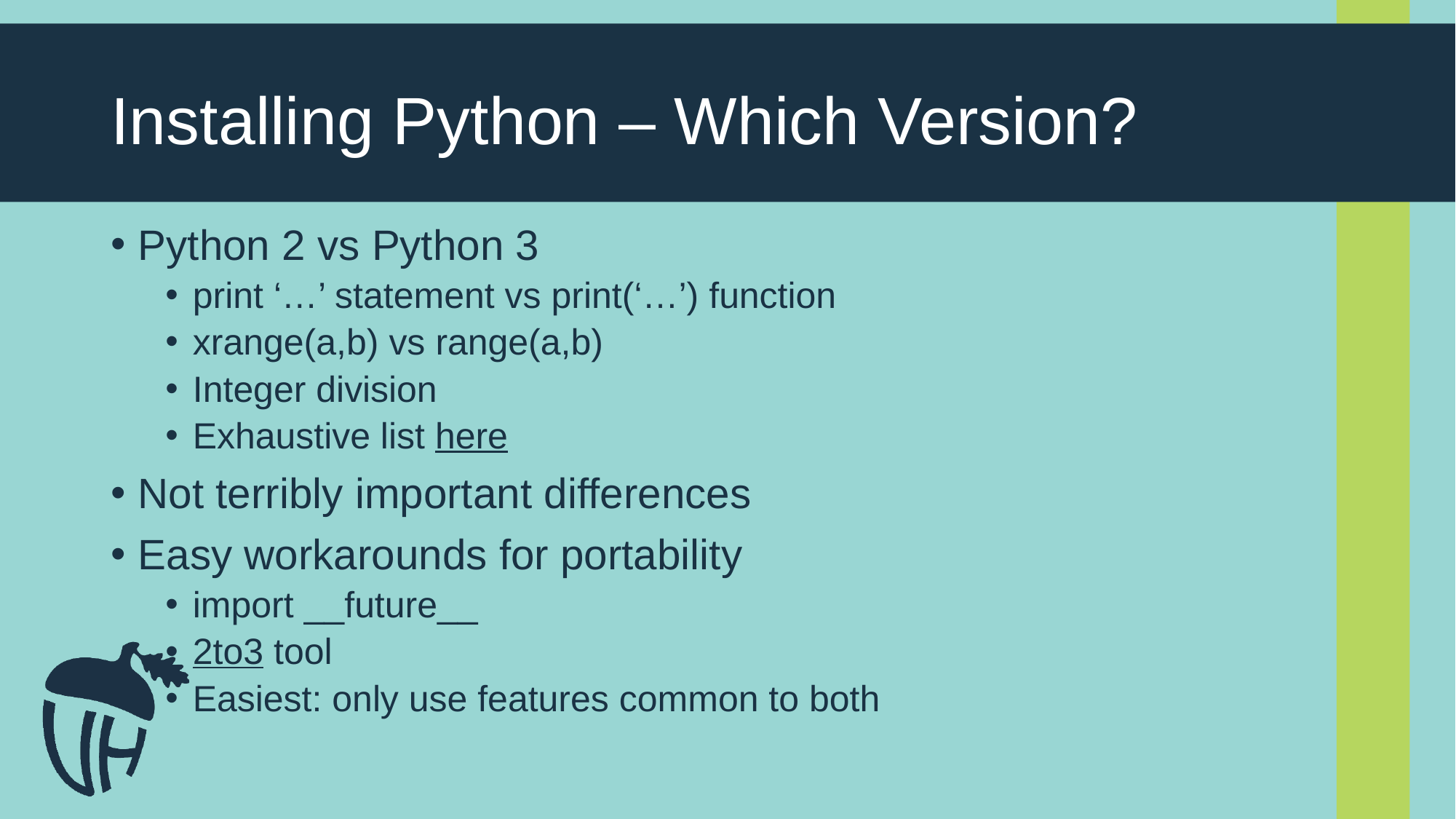

# Installing Python – Which Version?
Python 2 vs Python 3
print ‘…’ statement vs print(‘…’) function
xrange(a,b) vs range(a,b)
Integer division
Exhaustive list here
Not terribly important differences
Easy workarounds for portability
import __future__
2to3 tool
Easiest: only use features common to both